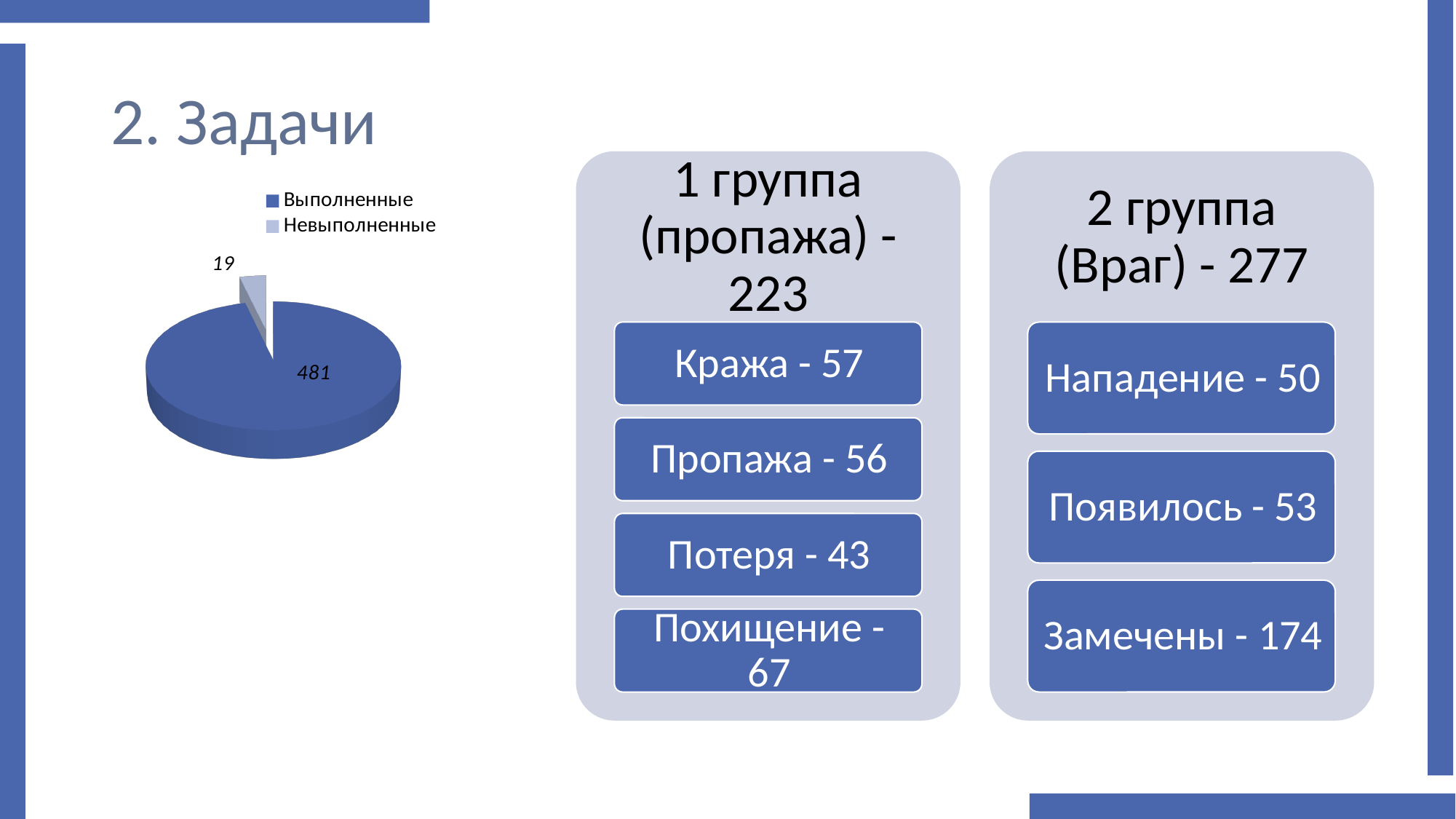

# 2. Задачи
1 группа (пропажа) - 223
Кража - 57
Пропажа - 56
Потеря - 43
Похищение - 67
2 группа (Враг) - 277
Нападение - 50
Появилось - 53
Замечены - 174

[unsupported chart]